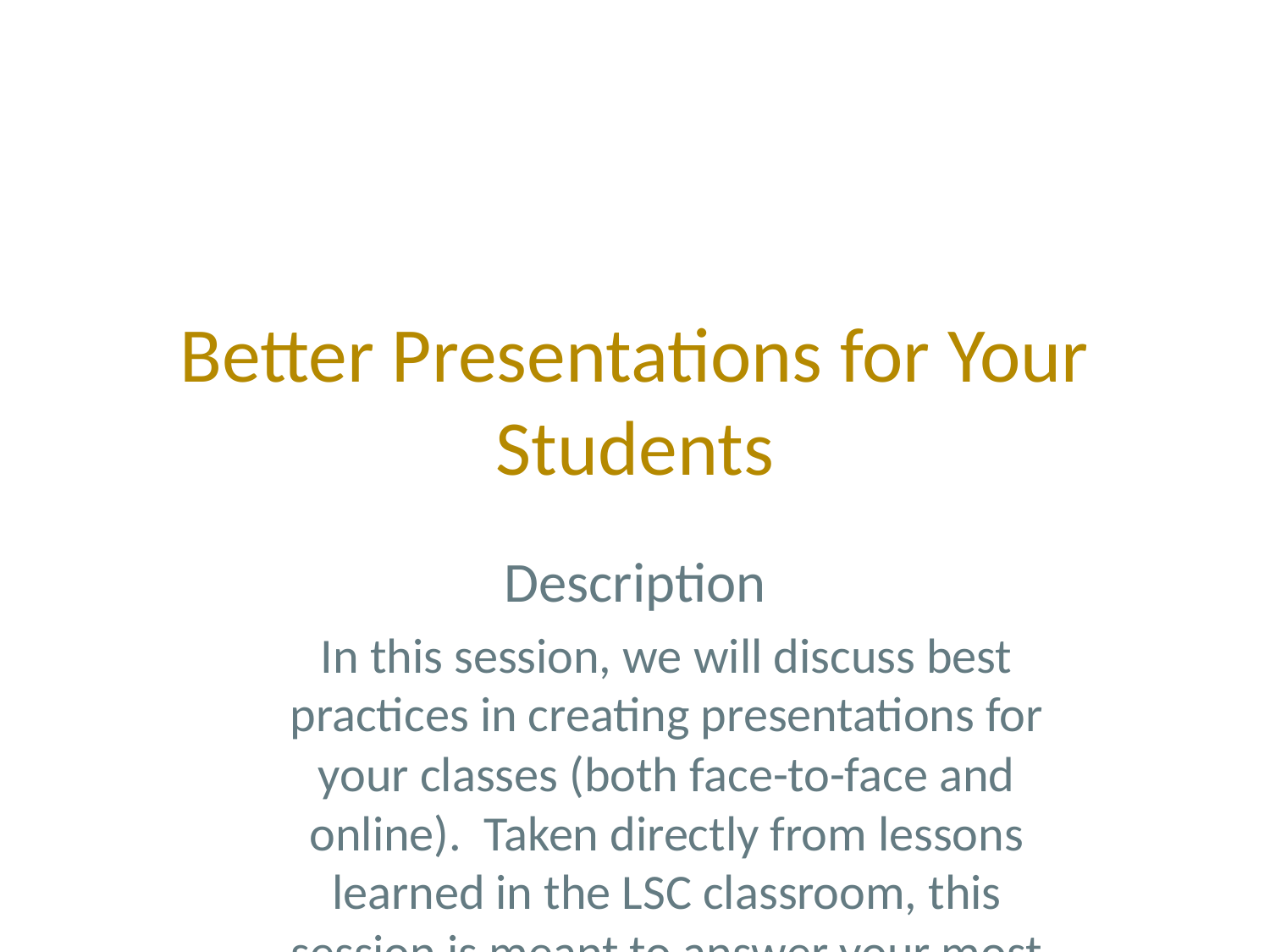

# Better Presentations for Your Students
Description
In this session, we will discuss best practices in creating presentations for your classes (both face-to-face and online).  Taken directly from lessons learned in the LSC classroom, this session is meant to answer your most frequently asked and un-asked questions about how to design, construct, and deliver effective presentations to your students.
Faculty, especially new faculty, are often compelled to use publisher-provided slides in their classes.  In many instances these slides are poorly designed and, used as-is, result in a disinterested and bored classroom audience.  We will look at ways to use these and other resources to create compelling presentations that truly enhance your individual course and help you deliver the best lesson to your students.
Goals
Provide some best practices in designing presentations
Share lessons learned in delivering presentations within an LSC classroom
From the flyer
30 minute presentation
15 minute Q&A
Better Presentations for Your Students
1:15 - 2 p.m., Warsaw
Bruce Caraway, Professor of CIT, LSC-University Park
Discuss best practices in creating presentations for your classes (both face-to-face and online). Taken directly from lessons learned in the LSC classroom, this session is meant to answer your most frequently asked and un-asked questions about how to design, construct, and deliver effective presentations to your students.
Planning your Presentation
Know your audience
image idea:  classroom of students looking towards the camera, eyeball, looking through a mag lense
Traditional vs. non-traditional
Are they looking for a handout or takeaway?
reference the takeaway from this session
Paper vs. digital (downloadable from D2L)
They may expect a copy of slides.
Accommodation for disabilities
Closed captioning of videos shown in class
also applies to media outside of class (eTexts and video lessons)
Know your room
image idea:  university lecture room (downloaded)
lighting
are room lights controllable, especially the light bank(s) immediately in front of projector screen/surface? consider turning these off to make for easier viewing.  image idea:  two slides one of lights one switching to lights off or just a light switch
close the blinds (image idea:  blinds closing)
change your slide theme accordingly - high contrast between background and texts
size / dimensions
is the room wide?  students up front on wings viewing from periphery
is the room long/deep?
check “readability” from extreme seats
pull-down projection screen or does it just project on wall?
orientation of instructor station and presentation surface
using your own laptop (or tablet)
connectors/adapters
hdmi
vga
audio - for display of videos or other audio enabled content
remember that hdmi carries audio in addition to video
presentation remote

Suggested reading:  Presentation Zen book and site (Garr Reynolds)
image idea:  book cover and link/image from website, photo of Garr
Publisher-provided slides
usable?  It depends…I have yet to see a publisher-provided slide deck that is ready to be used “out of the box”.  In some instances, they do have images that you might want “lift” and bring over into your own presentation.
just check their resolution - this is often lacking
image idea:  find example of worst publisher provide slide out there (see MyITLab slide decks)
Building your Presentation
Too Many Words
image idea: font typesetting (downloaded)
relate to earlier point about knowing your audience
young millennials don’t relate to this heck
…neither do I
Do you?!?
imagery
stock images
transparent backgrounds and alpha channel tools
teacher-friendly stock image sites (CC and free)
suggested referencing (small hyperlink to source listed at bottom of image)
Make sure to do the same in this presentation (practice what we preach)
PowerPoint alternatives
Prezi
HaikuDeck
Delivering your Presentation
laptop vs tablet
CloseUp
Zoom on your Mac (Accessibility setting)
Accessibility
Zoom on your PC
http://windows.microsoft.com/en-us/windows-10/use-magnifier
demo screencast:  https://www.youtube.com/watch?v=odqwkPJQS_Y
image idea:  Showtime sign
Archiving your Presentation
for your students and for your reference (in future to semesters)
Posting to D2L - good idea or not?
Slide hosting
slideshare.com
slides.com
Q & A
should I provide my students with my slidedeck each class?
suggest that they provide a 1-page "take-away"
or give them an interactive work sheet
How can I best leverage the publisher provided PowerPoint resources?  Or should I even?